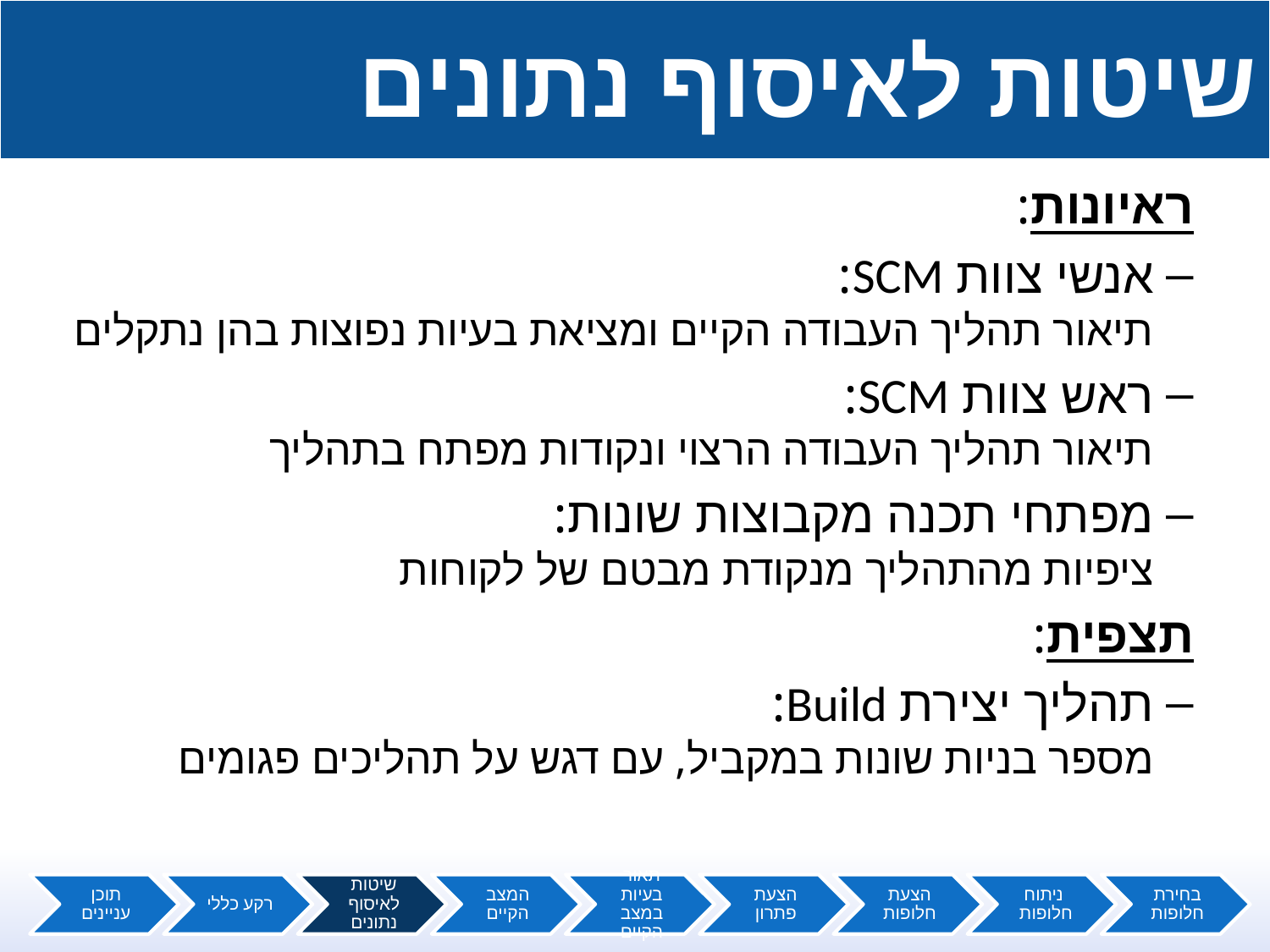

# שיטות לאיסוף נתונים
ראיונות:
אנשי צוות SCM:
תיאור תהליך העבודה הקיים ומציאת בעיות נפוצות בהן נתקלים
ראש צוות SCM:
תיאור תהליך העבודה הרצוי ונקודות מפתח בתהליך
מפתחי תכנה מקבוצות שונות:
ציפיות מהתהליך מנקודת מבטם של לקוחות
תצפית:
תהליך יצירת Build:
מספר בניות שונות במקביל, עם דגש על תהליכים פגומים

תוכן עניינים
רקע כללי
שיטות לאיסוף נתונים
המצב הקיים
תאור בעיות במצב הקיים
הצעת פתרון
הצעת חלופות
ניתוח חלופות
בחירת חלופות